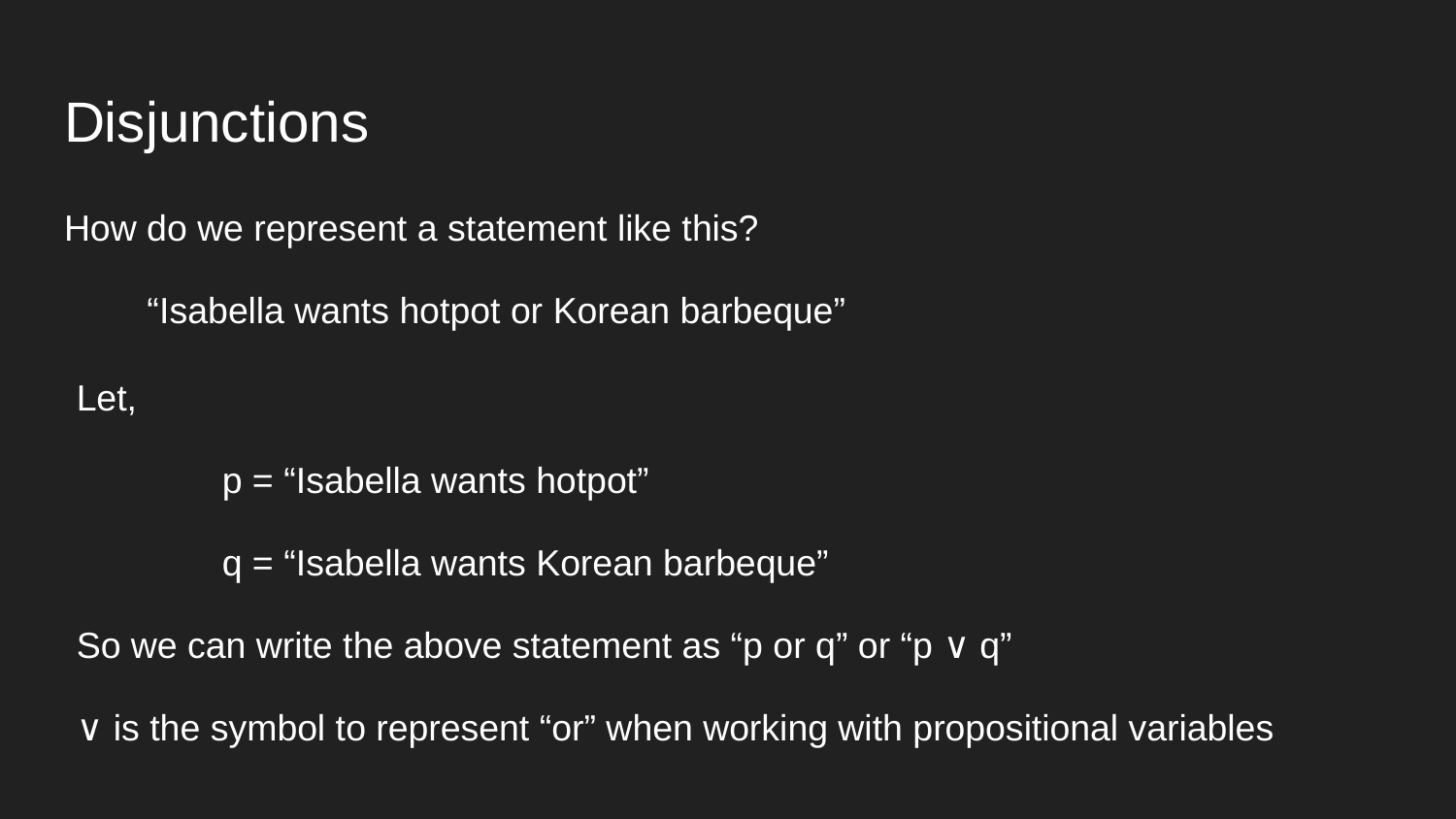

# Disjunctions
How do we represent a statement like this?
 “Isabella wants hotpot or Korean barbeque”

Let,
	p = “Isabella wants hotpot”
	q = “Isabella wants Korean barbeque”
So we can write the above statement as “p or q” or “p ∨ q”
∨ is the symbol to represent “or” when working with propositional variables